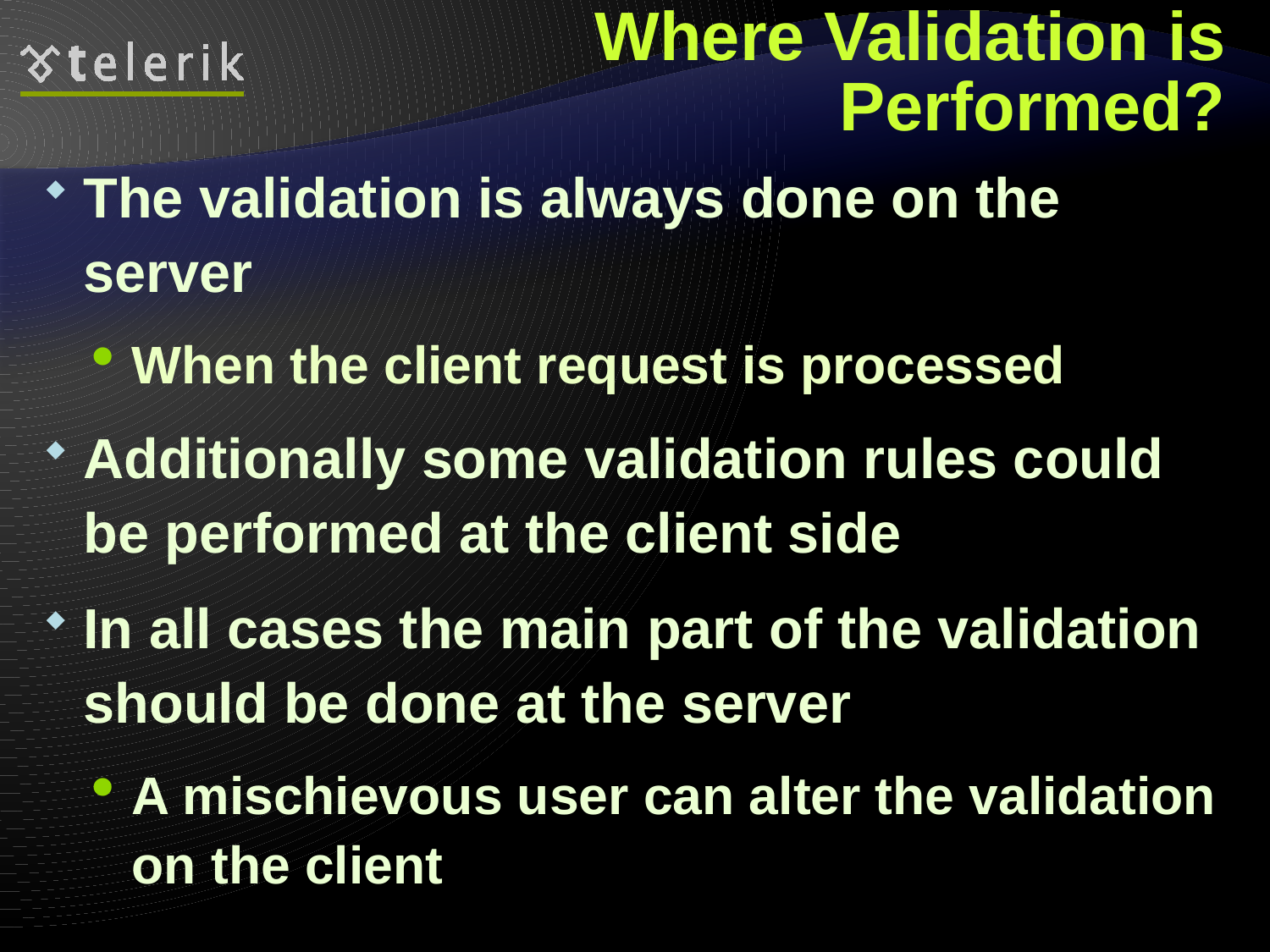

# Where Validation is Performed?
The validation is always done on the server
When the client request is processed
Additionally some validation rules could be performed at the client side
In all cases the main part of the validation should be done at the server
A mischievous user can alter the validation on the client